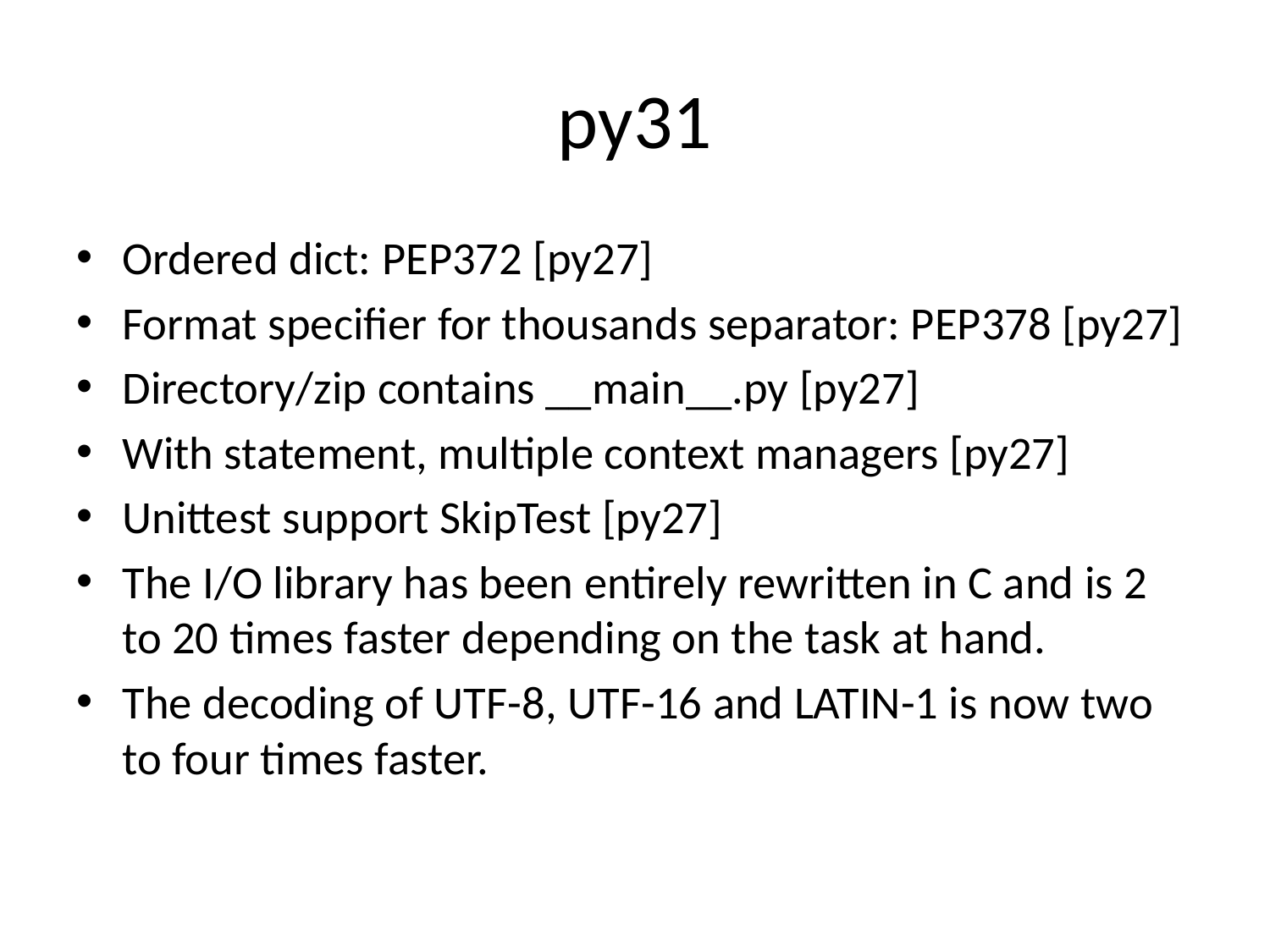

# py31
Ordered dict: PEP372 [py27]
Format specifier for thousands separator: PEP378 [py27]
Directory/zip contains __main__.py [py27]
With statement, multiple context managers [py27]
Unittest support SkipTest [py27]
The I/O library has been entirely rewritten in C and is 2 to 20 times faster depending on the task at hand.
The decoding of UTF-8, UTF-16 and LATIN-1 is now two to four times faster.